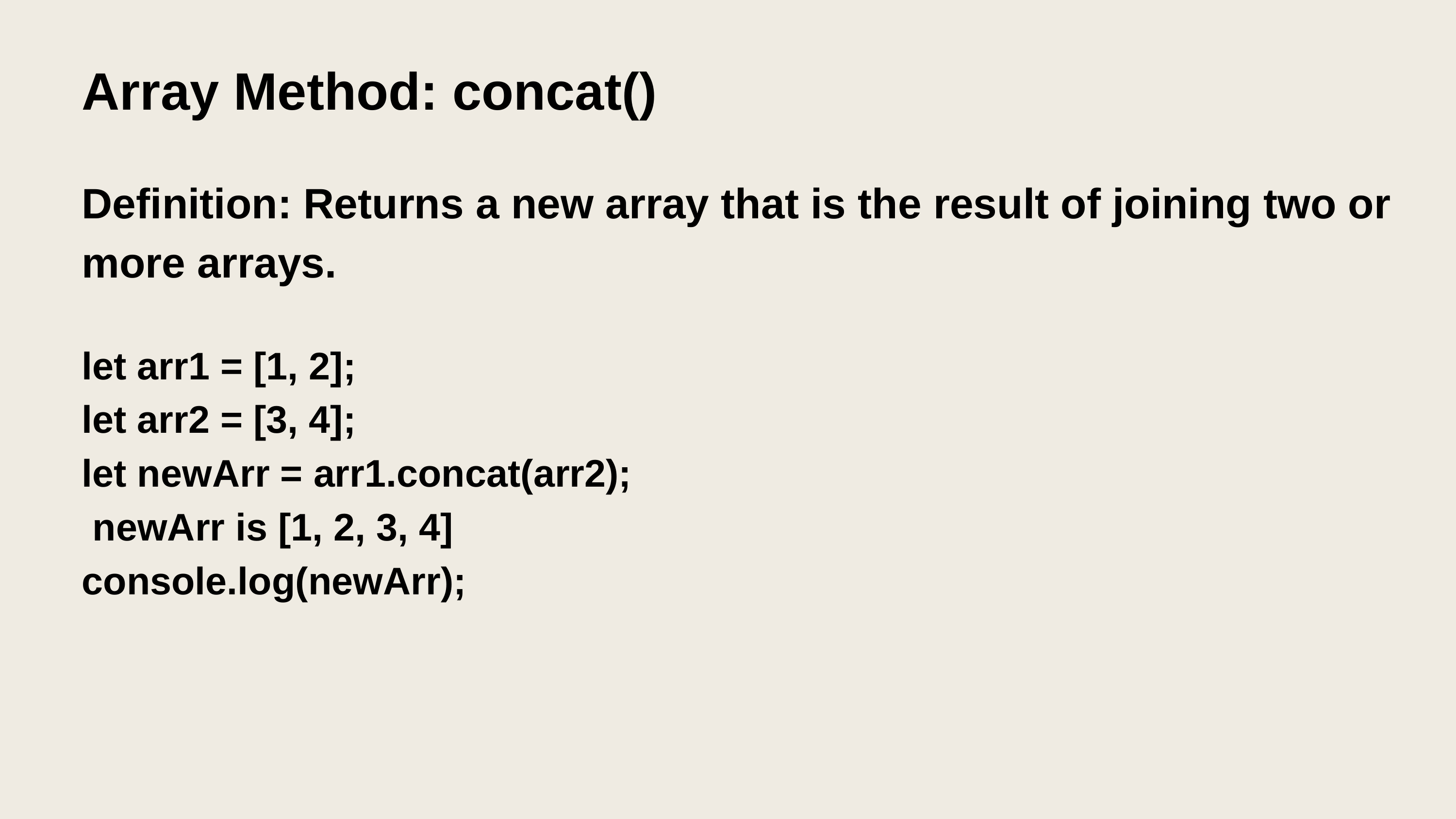

Array Method: concat()
Definition: Returns a new array that is the result of joining two or more arrays.
let arr1 = [1, 2];
let arr2 = [3, 4];
let newArr = arr1.concat(arr2);
 newArr is [1, 2, 3, 4]
console.log(newArr);